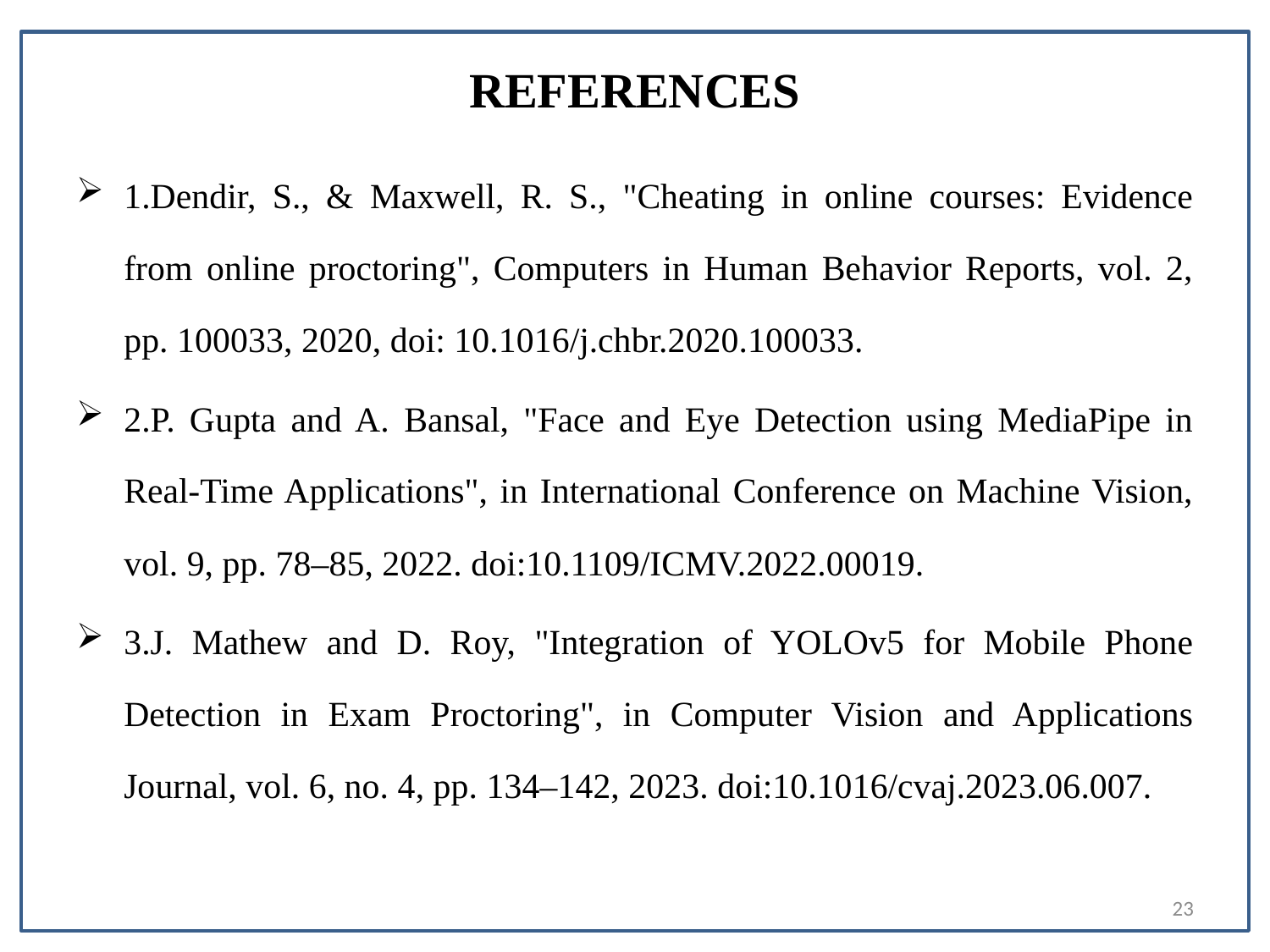

# REFERENCES
1.Dendir, S., & Maxwell, R. S., "Cheating in online courses: Evidence from online proctoring", Computers in Human Behavior Reports, vol. 2, pp. 100033, 2020, doi: 10.1016/j.chbr.2020.100033.
2.P. Gupta and A. Bansal, "Face and Eye Detection using MediaPipe in Real-Time Applications", in International Conference on Machine Vision, vol. 9, pp. 78–85, 2022. doi:10.1109/ICMV.2022.00019.
3.J. Mathew and D. Roy, "Integration of YOLOv5 for Mobile Phone Detection in Exam Proctoring", in Computer Vision and Applications Journal, vol. 6, no. 4, pp. 134–142, 2023. doi:10.1016/cvaj.2023.06.007.
23